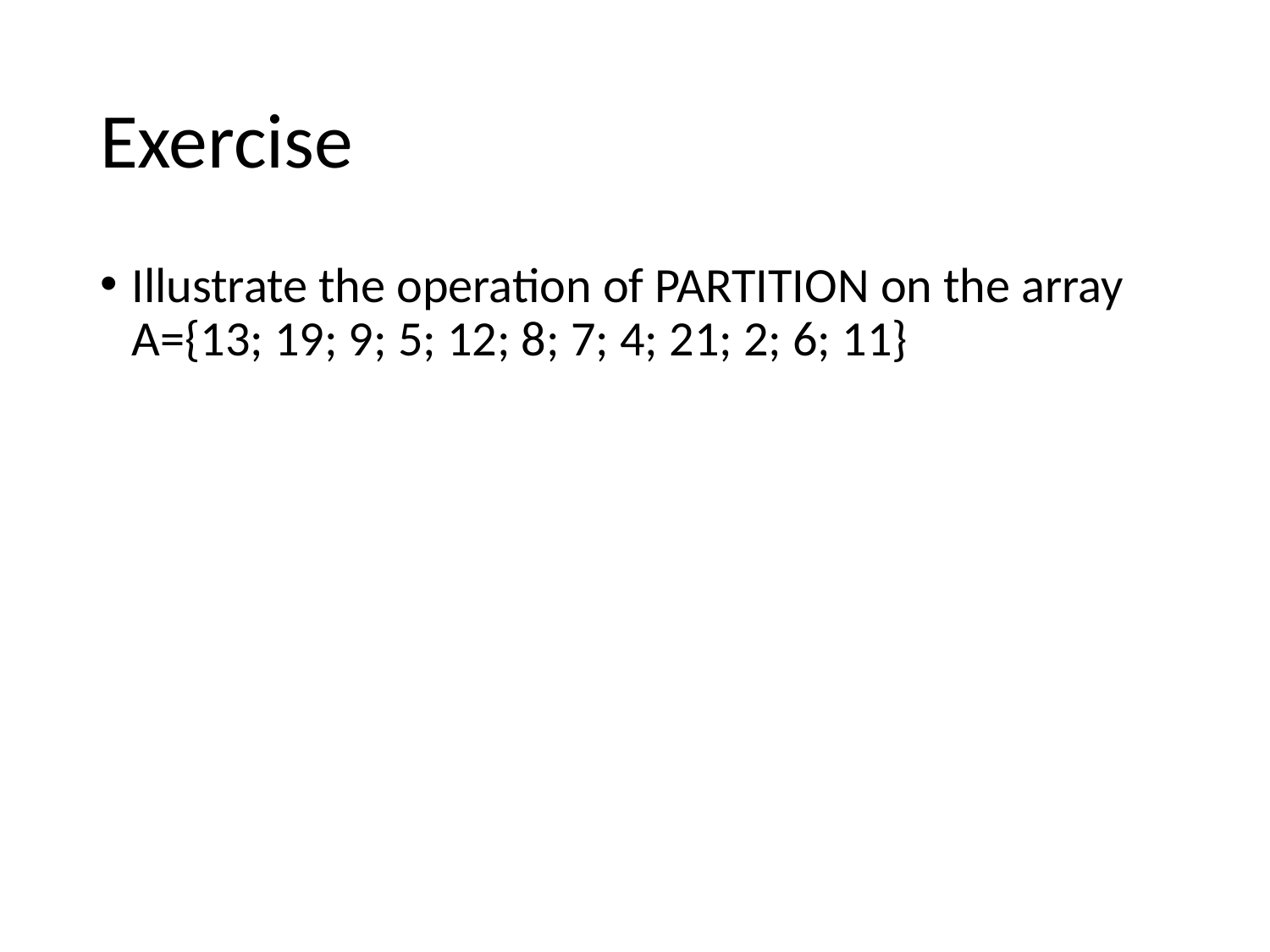

# Exercise
Illustrate the operation of PARTITION on the array A={13; 19; 9; 5; 12; 8; 7; 4; 21; 2; 6; 11}